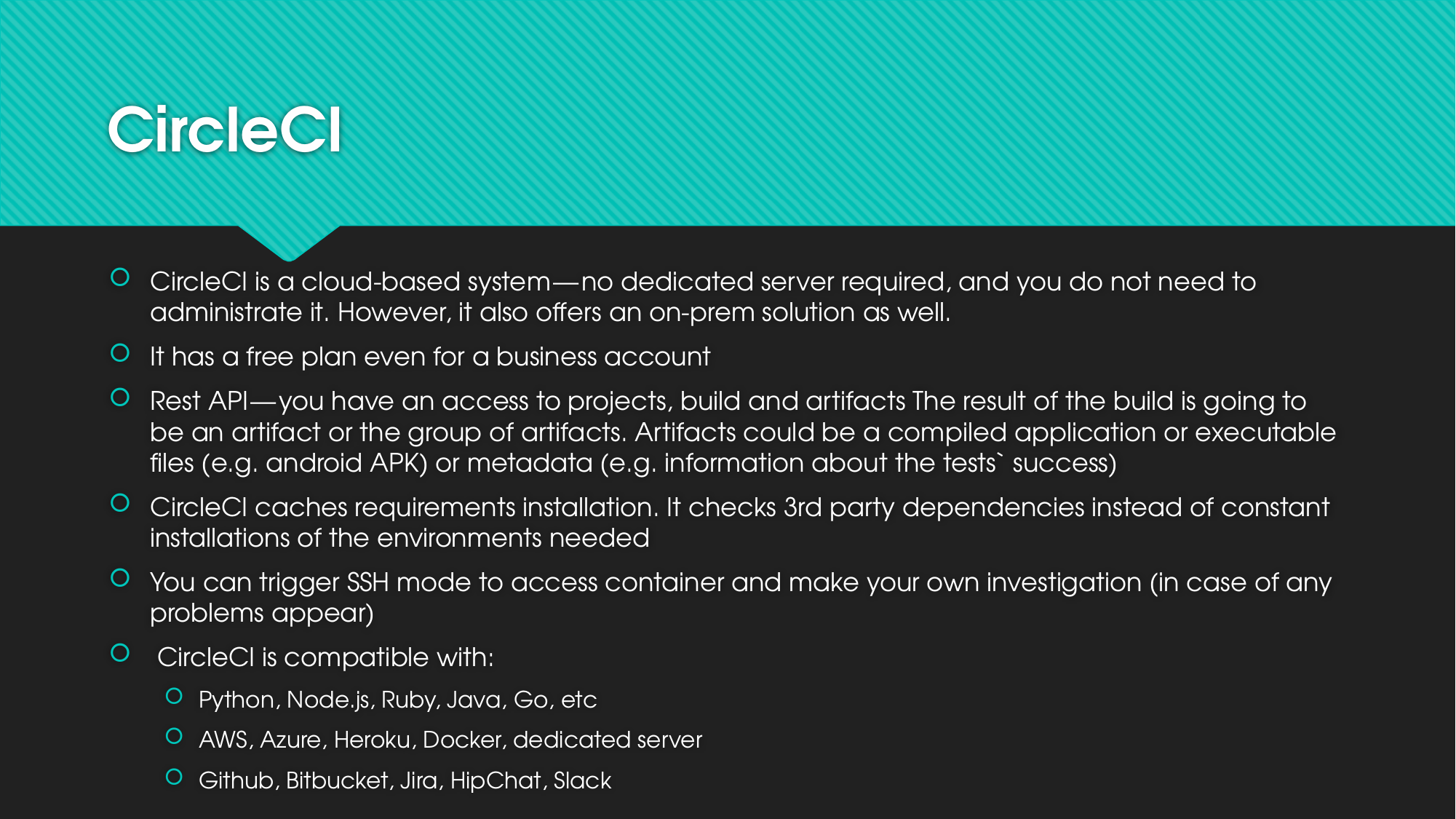

# CircleCI
CircleCI is a cloud-based system — no dedicated server required, and you do not need to administrate it. However, it also offers an on-prem solution as well.
It has a free plan even for a business account
Rest API — you have an access to projects, build and artifacts The result of the build is going to be an artifact or the group of artifacts. Artifacts could be a compiled application or executable files (e.g. android APK) or metadata (e.g. information about the tests` success)
CircleCI caches requirements installation. It checks 3rd party dependencies instead of constant installations of the environments needed
You can trigger SSH mode to access container and make your own investigation (in case of any problems appear)
 CircleCI is compatible with:
Python, Node.js, Ruby, Java, Go, etc
AWS, Azure, Heroku, Docker, dedicated server
Github, Bitbucket, Jira, HipChat, Slack